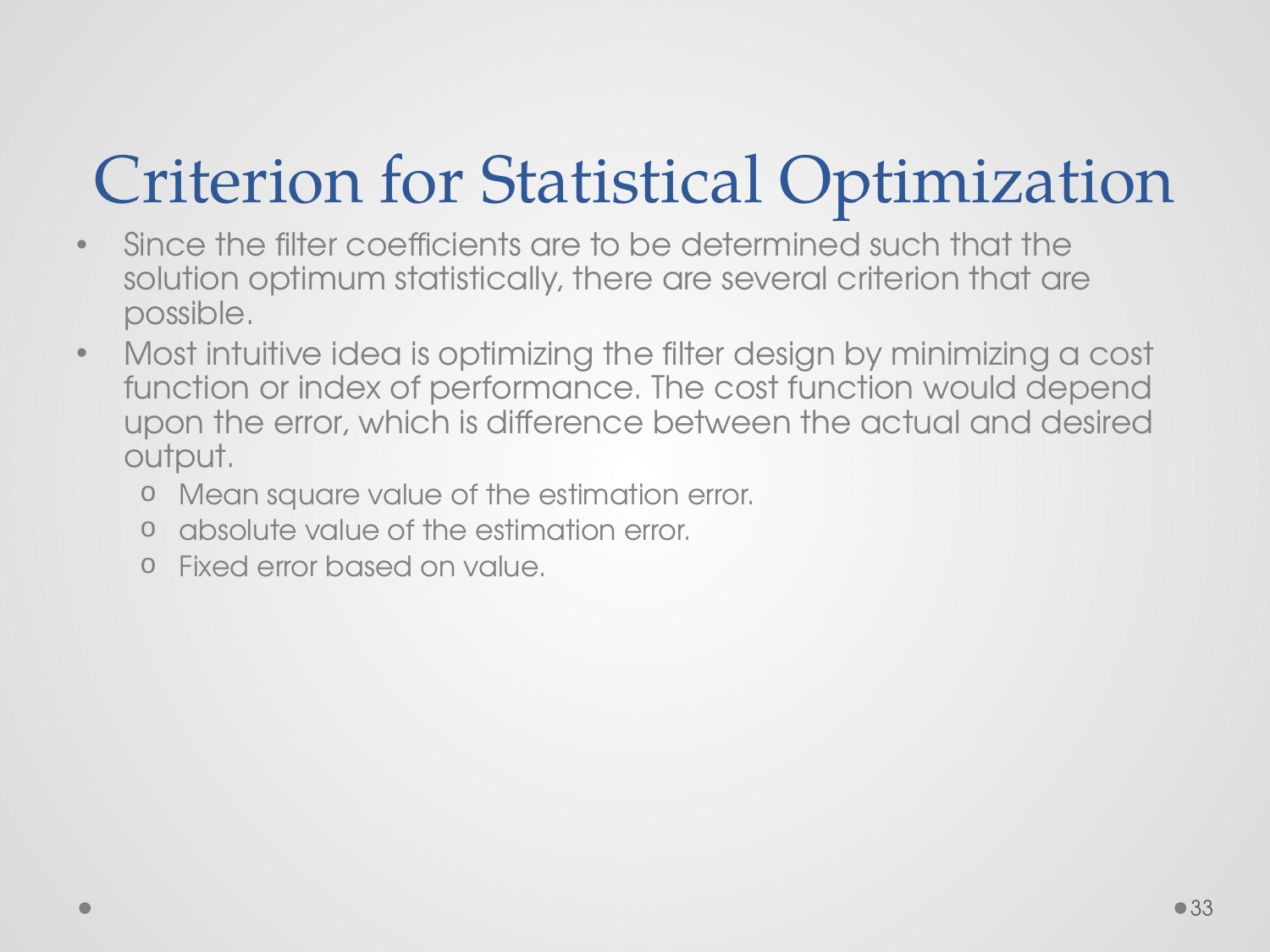

# Criterion for Statistical Optimization
Since the filter coefficients are to be determined such that the solution optimum statistically, there are several criterion that are possible.
Most intuitive idea is optimizing the filter design by minimizing a cost function or index of performance. The cost function would depend upon the error, which is difference between the actual and desired output.
Mean square value of the estimation error.
absolute value of the estimation error.
Fixed error based on value.

33